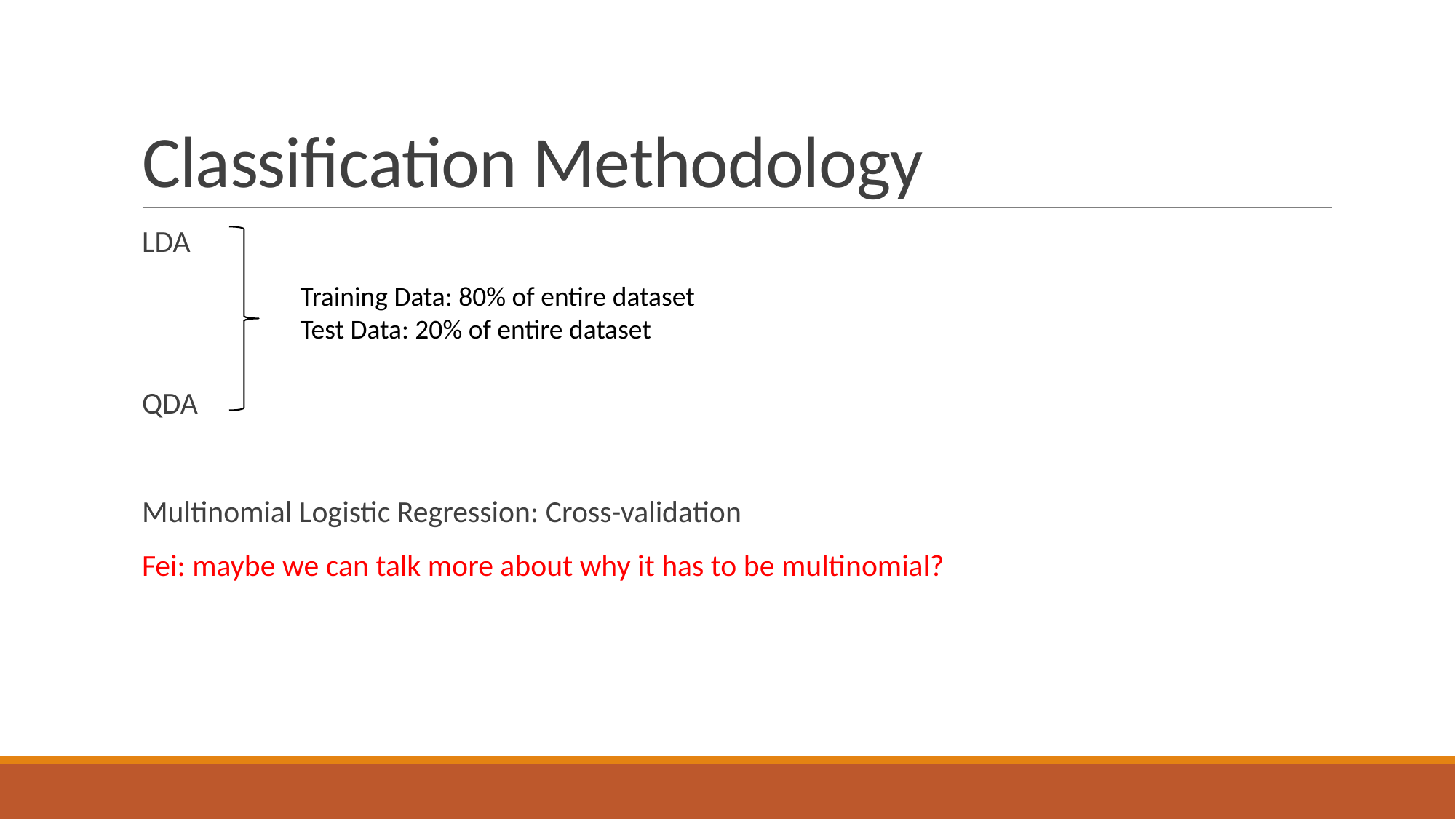

# Classification Methodology
LDA

QDA

Multinomial Logistic Regression: Cross-validation
Fei: maybe we can talk more about why it has to be multinomial?

Training Data: 80% of entire dataset
Test Data: 20% of entire dataset